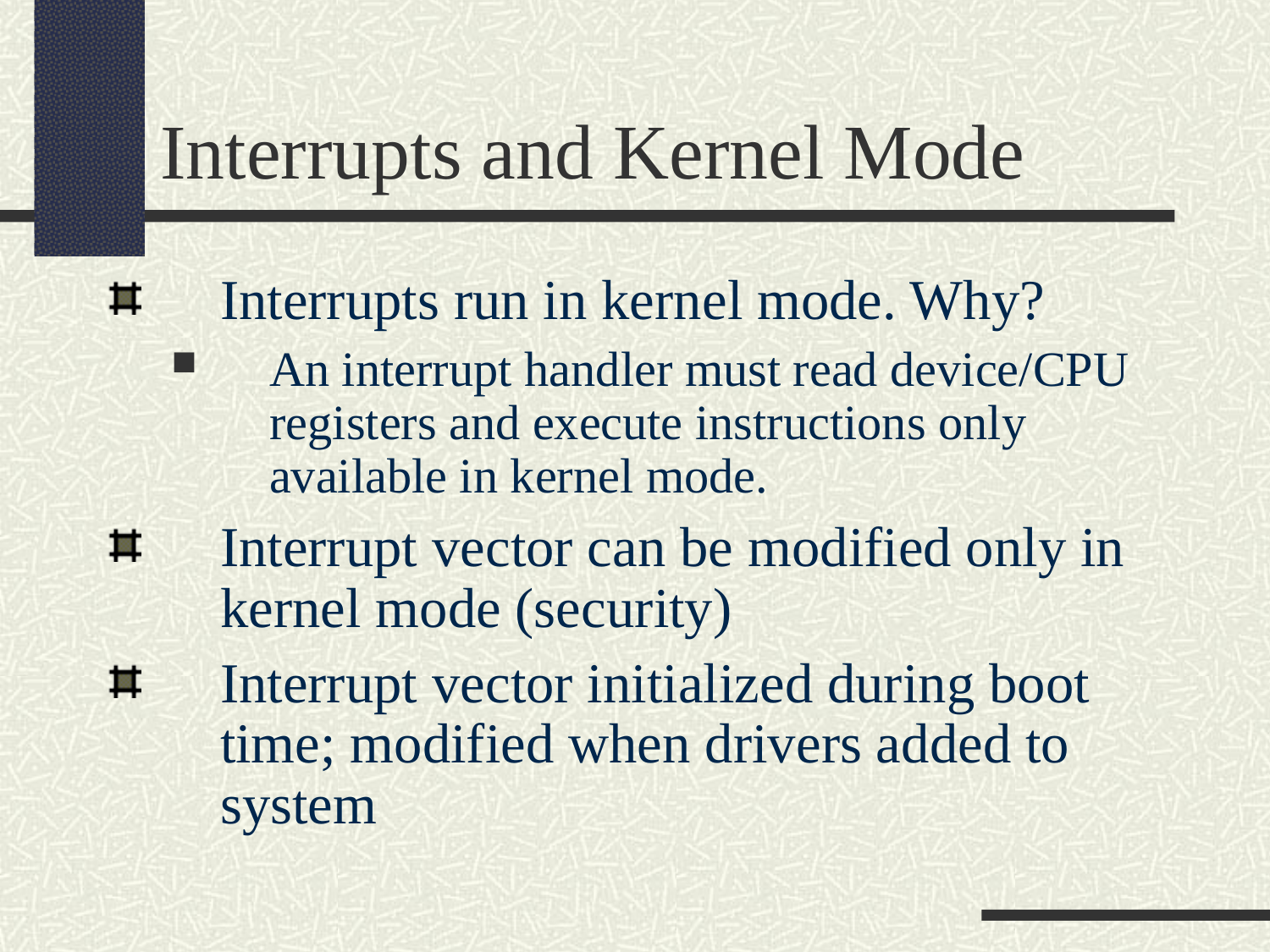

Interrupts and Kernel Mode
Interrupts run in kernel mode. Why?
An interrupt handler must read device/CPU registers and execute instructions only available in kernel mode.
Interrupt vector can be modified only in kernel mode (security)
Interrupt vector initialized during boot time; modified when drivers added to system